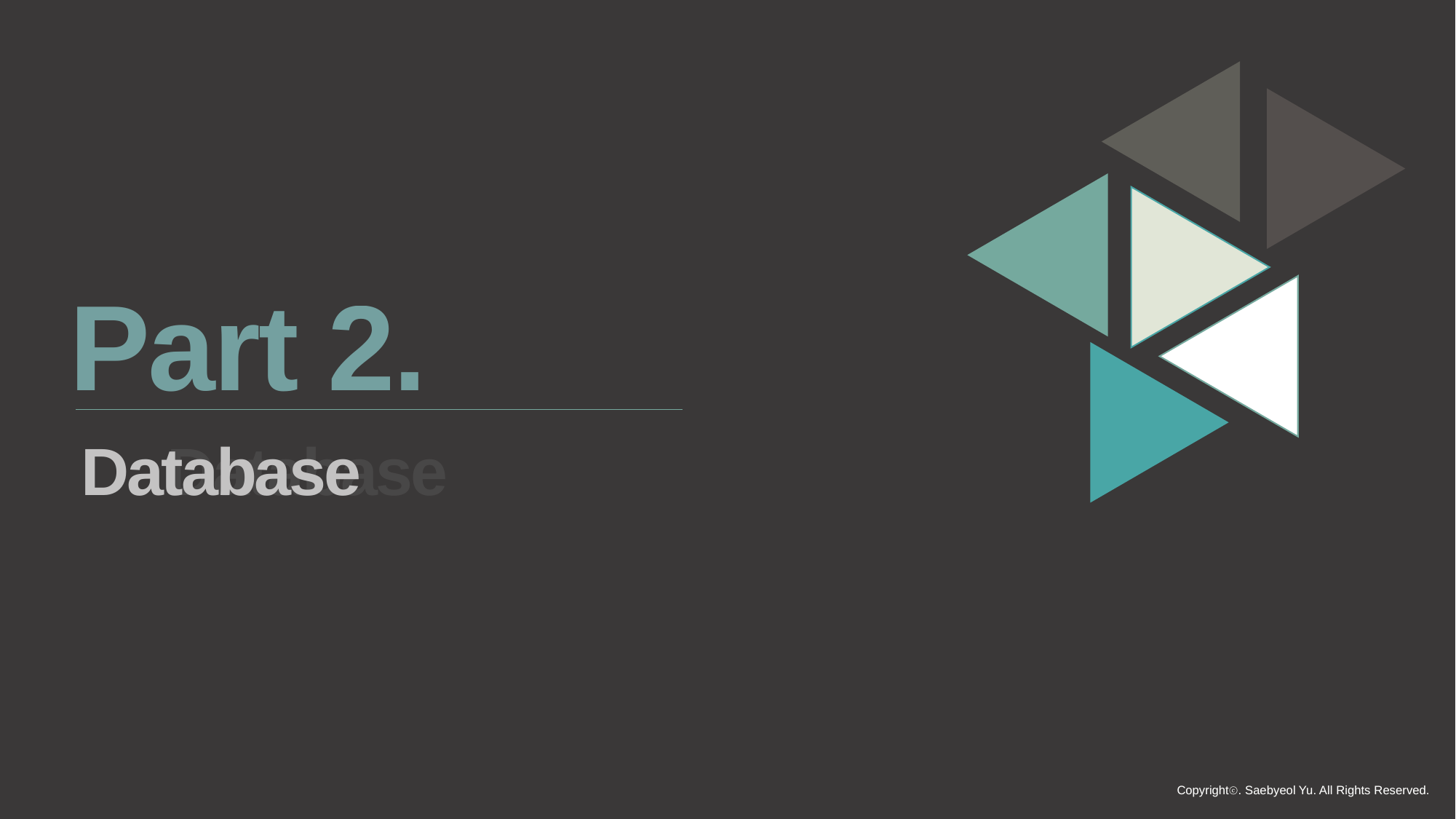

Part 2.
Database
Database
Copyrightⓒ. Saebyeol Yu. All Rights Reserved.